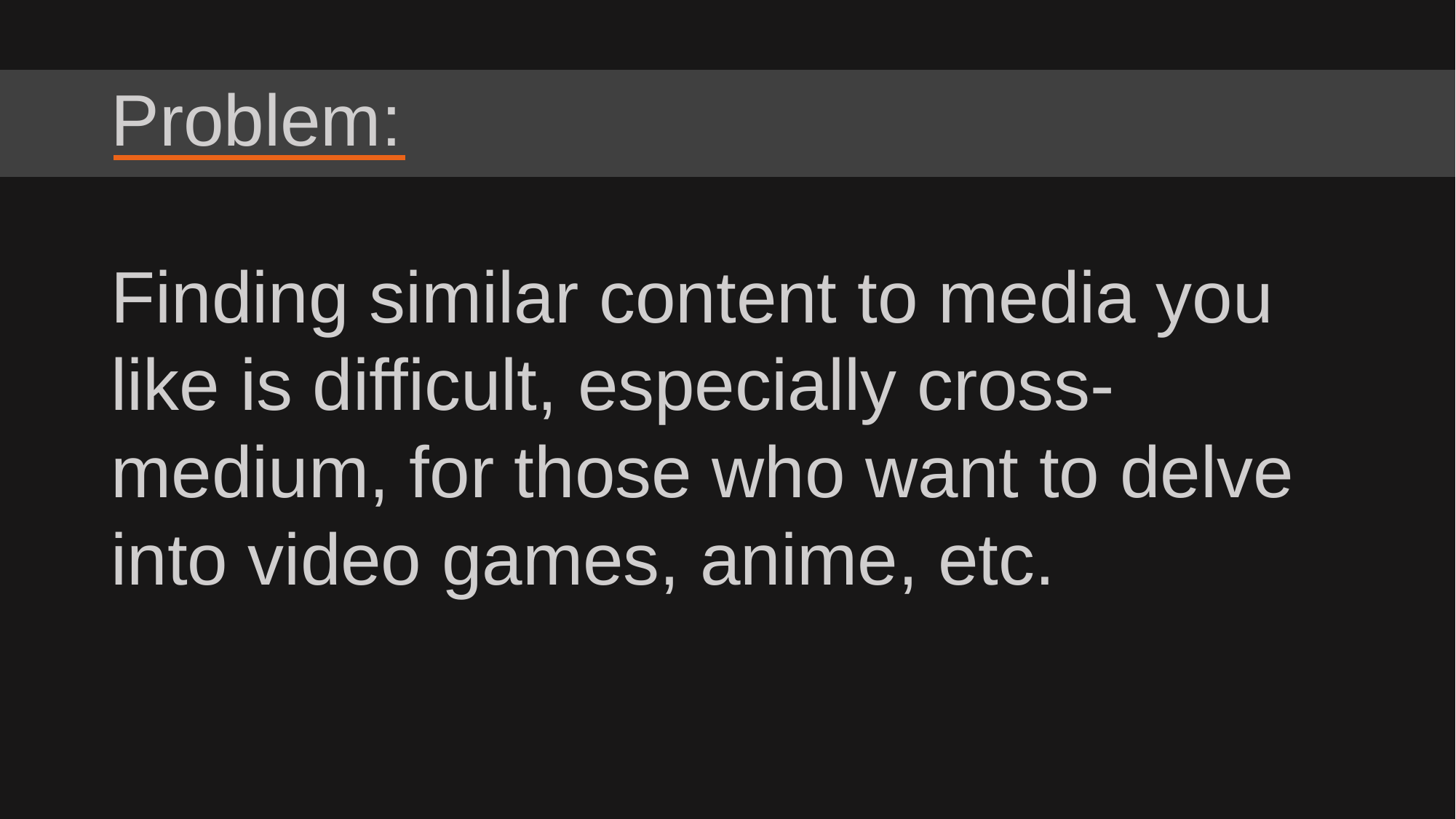

# Problem:

Finding similar content to media you like is difficult, especially cross-medium, for those who want to delve into video games, anime, etc.